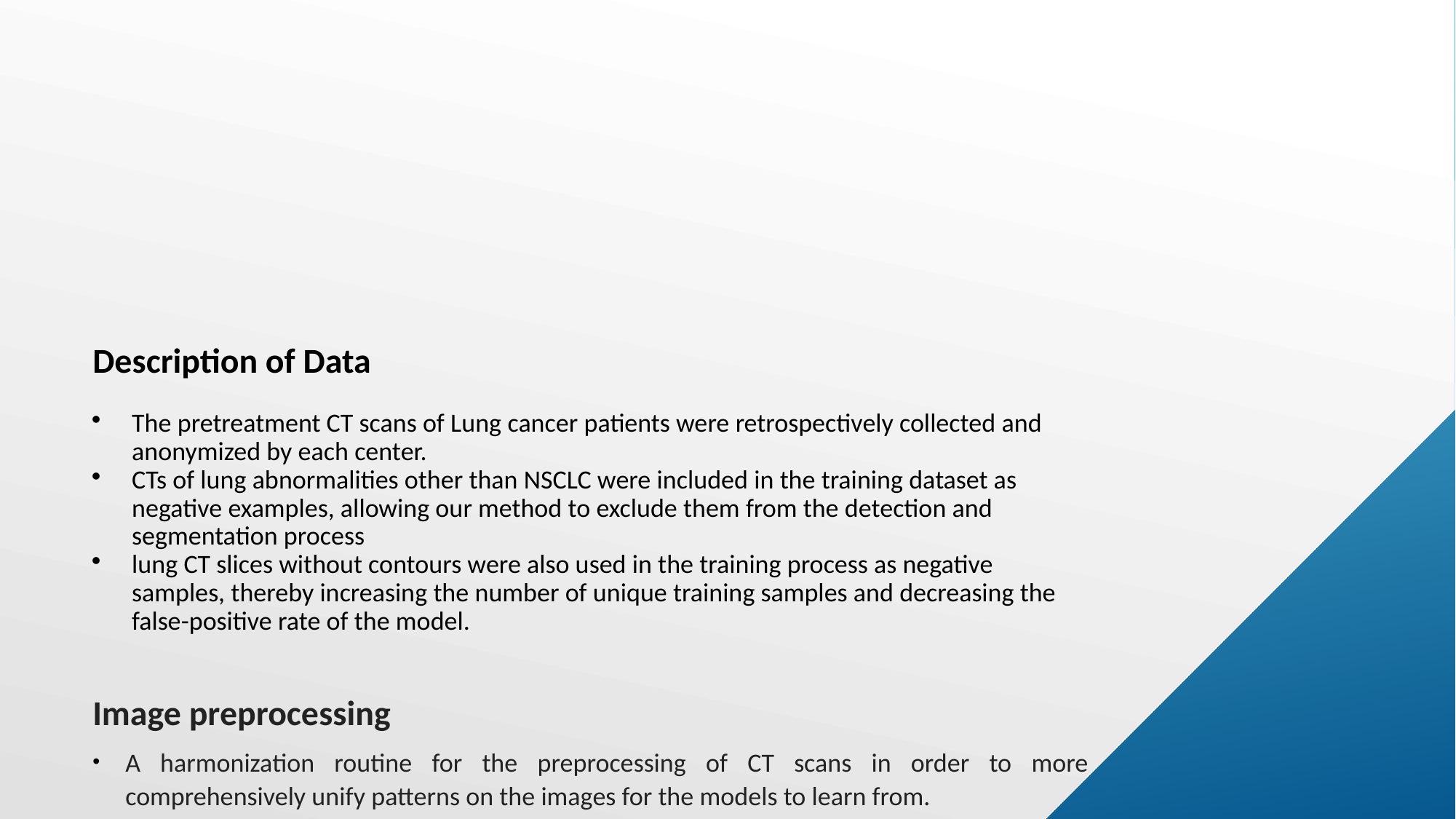

Description of Data
The pretreatment CT scans of Lung cancer patients were retrospectively collected and anonymized by each center.
CTs of lung abnormalities other than NSCLC were included in the training dataset as negative examples, allowing our method to exclude them from the detection and segmentation process
lung CT slices without contours were also used in the training process as negative samples, thereby increasing the number of unique training samples and decreasing the false-positive rate of the model.

Image preprocessing
A harmonization routine for the preprocessing of CT scans in order to more comprehensively unify patterns on the images for the models to learn from.